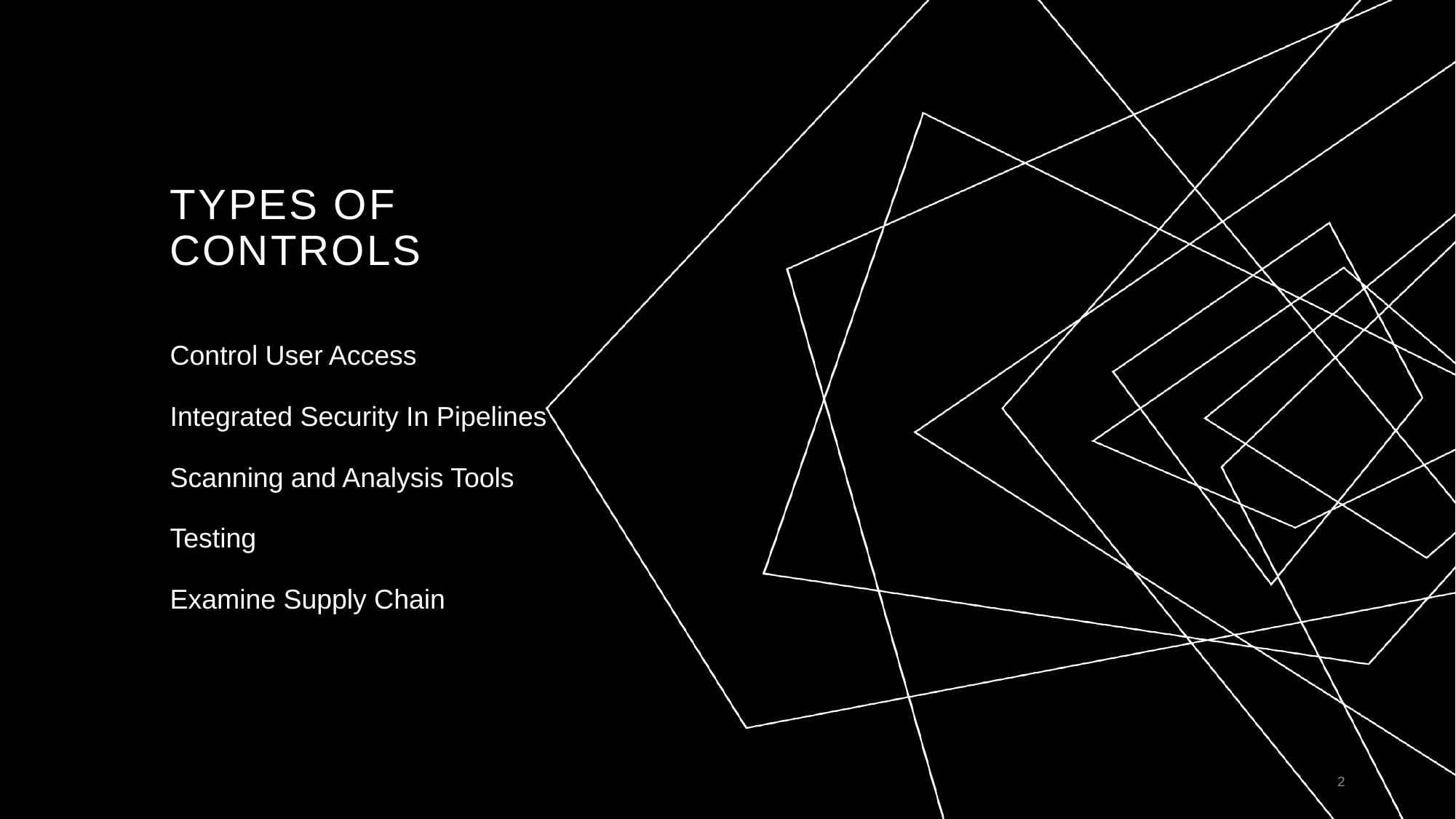

# Types of controls
Control User Access
Integrated Security In Pipelines
Scanning and Analysis Tools
Testing
Examine Supply Chain
2